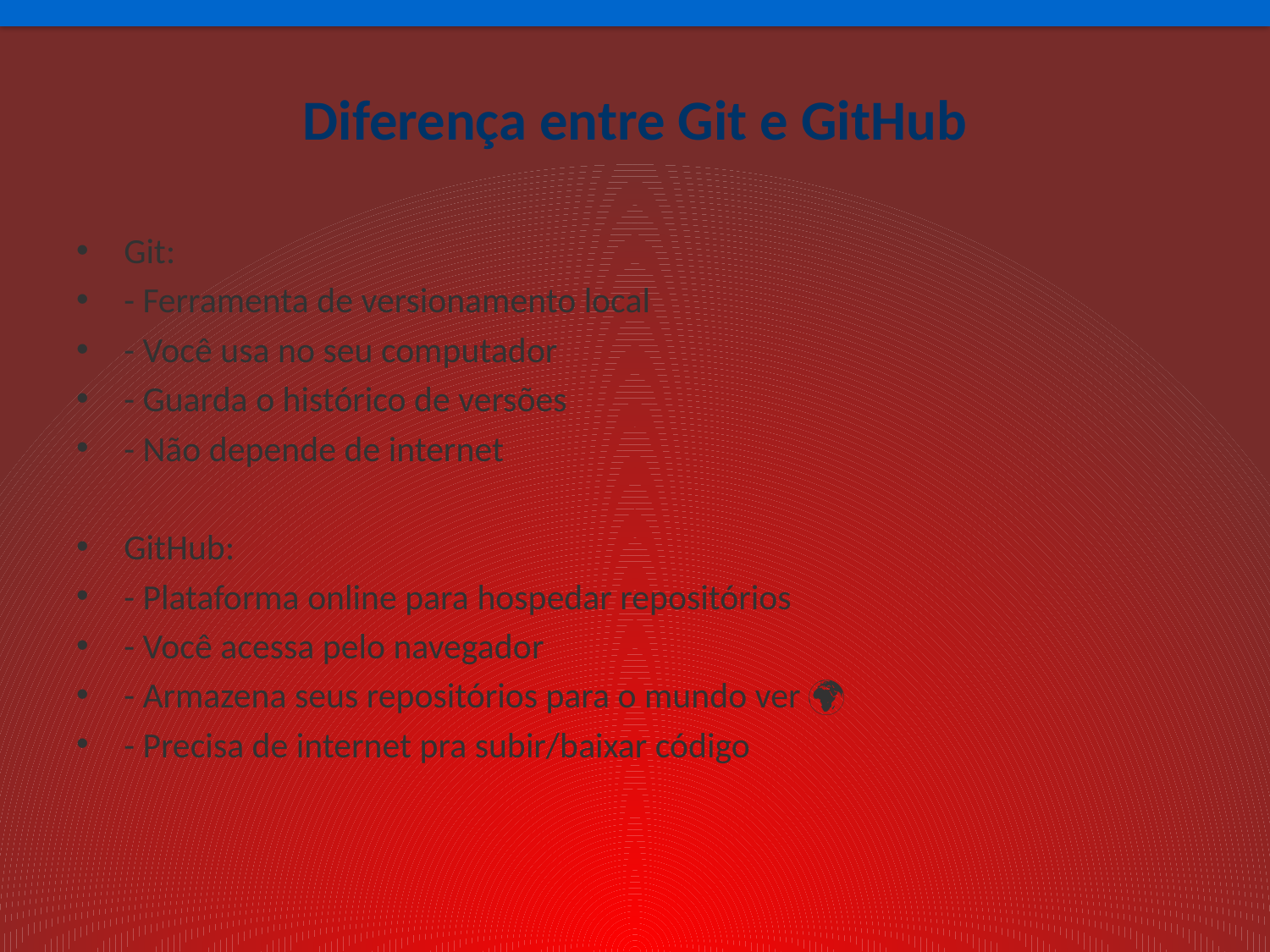

# Diferença entre Git e GitHub
Git:
- Ferramenta de versionamento local
- Você usa no seu computador
- Guarda o histórico de versões
- Não depende de internet

GitHub:
- Plataforma online para hospedar repositórios
- Você acessa pelo navegador
- Armazena seus repositórios para o mundo ver 🌍
- Precisa de internet pra subir/baixar código